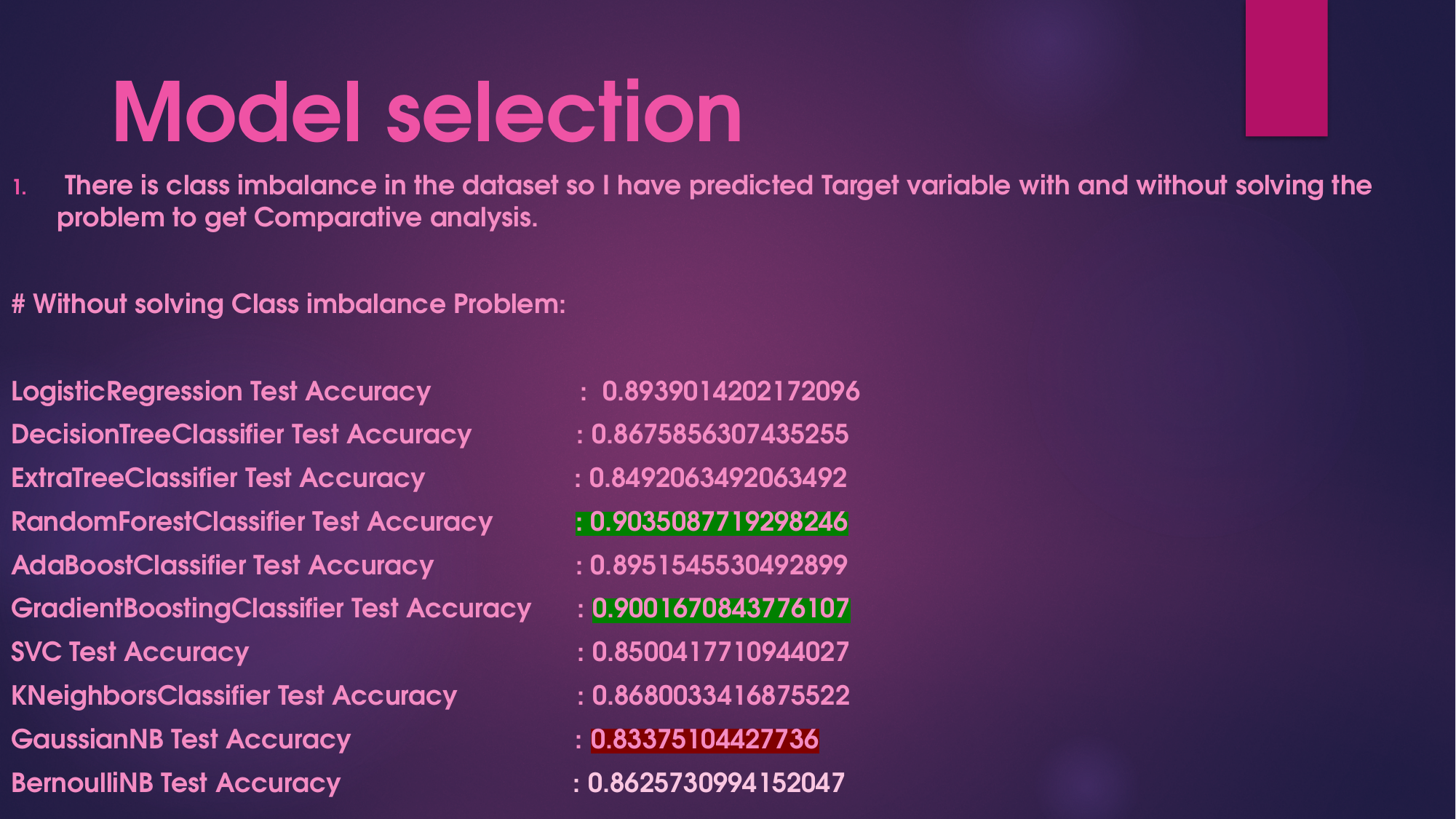

# Model selection
 There is class imbalance in the dataset so I have predicted Target variable with and without solving the problem to get Comparative analysis.

# Without solving Class imbalance Problem:

LogisticRegression Test Accuracy                    :  0.8939014202172096
DecisionTreeClassifier Test Accuracy              : 0.8675856307435255
ExtraTreeClassifier Test Accuracy                    : 0.8492063492063492
RandomForestClassifier Test Accuracy           : 0.9035087719298246
AdaBoostClassifier Test Accuracy                   : 0.8951545530492899
GradientBoostingClassifier Test Accuracy      : 0.9001670843776107
SVC Test Accuracy                                            : 0.8500417710944027
KNeighborsClassifier Test Accuracy                : 0.8680033416875522
GaussianNB Test Accuracy                              : 0.83375104427736
BernoulliNB Test Accuracy                               : 0.8625730994152047